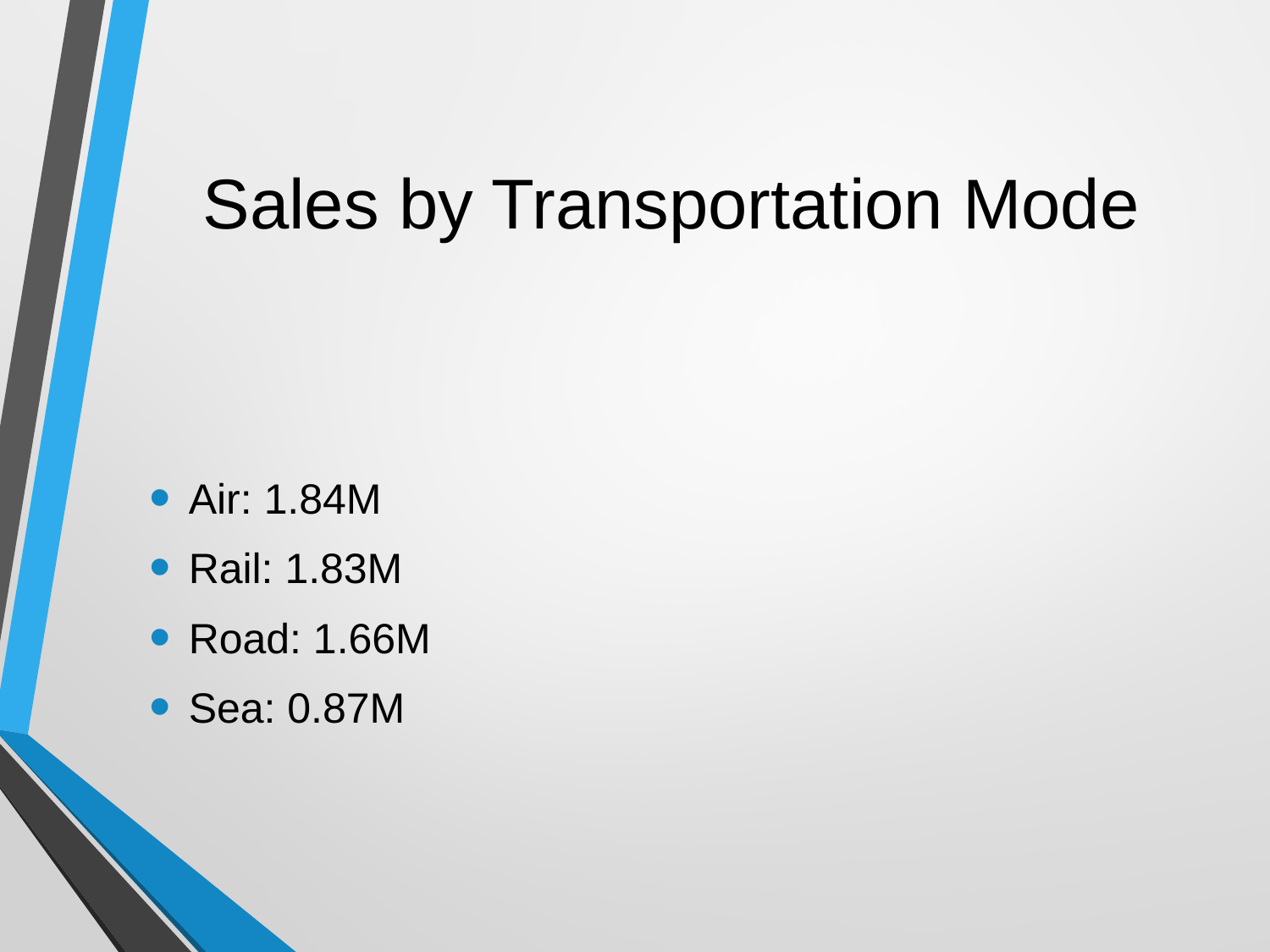

# Sales by Transportation Mode
Air: 1.84M
Rail: 1.83M
Road: 1.66M
Sea: 0.87M